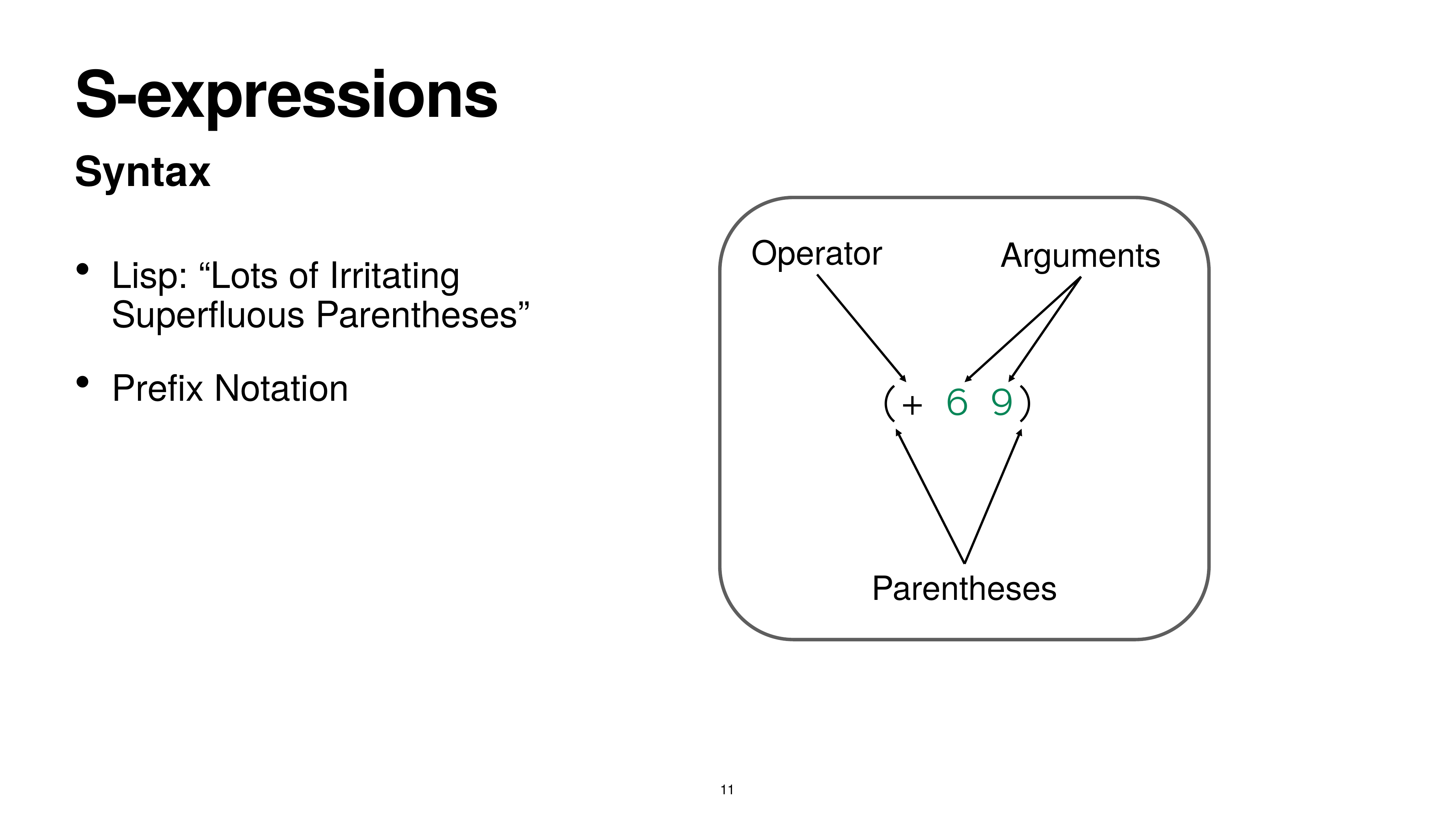

# S-expressions
Syntax

Operator
Arguments
Lisp: “Lots of Irritating Superfluous Parentheses”
Prefix Notation
(+ 6 9)

Parentheses
11